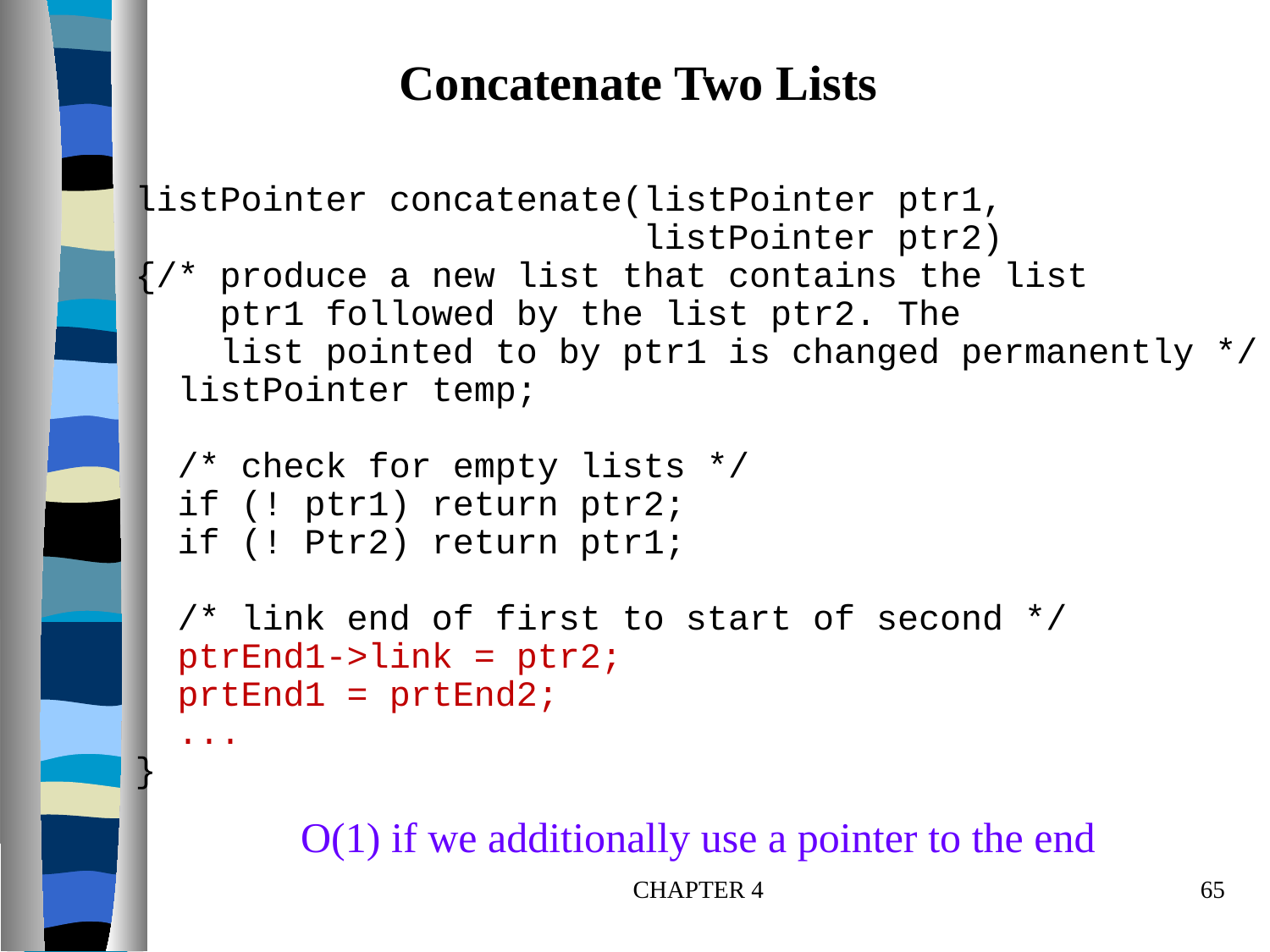

Concatenate Two Lists
listPointer concatenate(listPointer ptr1,
                        listPointer ptr2)
{/* produce a new list that contains the list
    ptr1 followed by the list ptr2. The
    list pointed to by ptr1 is changed permanently */
  listPointer temp;

  /* check for empty lists */
  if (! ptr1) return ptr2;
  if (! Ptr2) return ptr1;

  /* link end of first to start of second */
  ptrEnd1->link = ptr2;
  prtEnd1 = prtEnd2;
  ...
}

O(1) if we additionally use a pointer to the end
CHAPTER 4
65